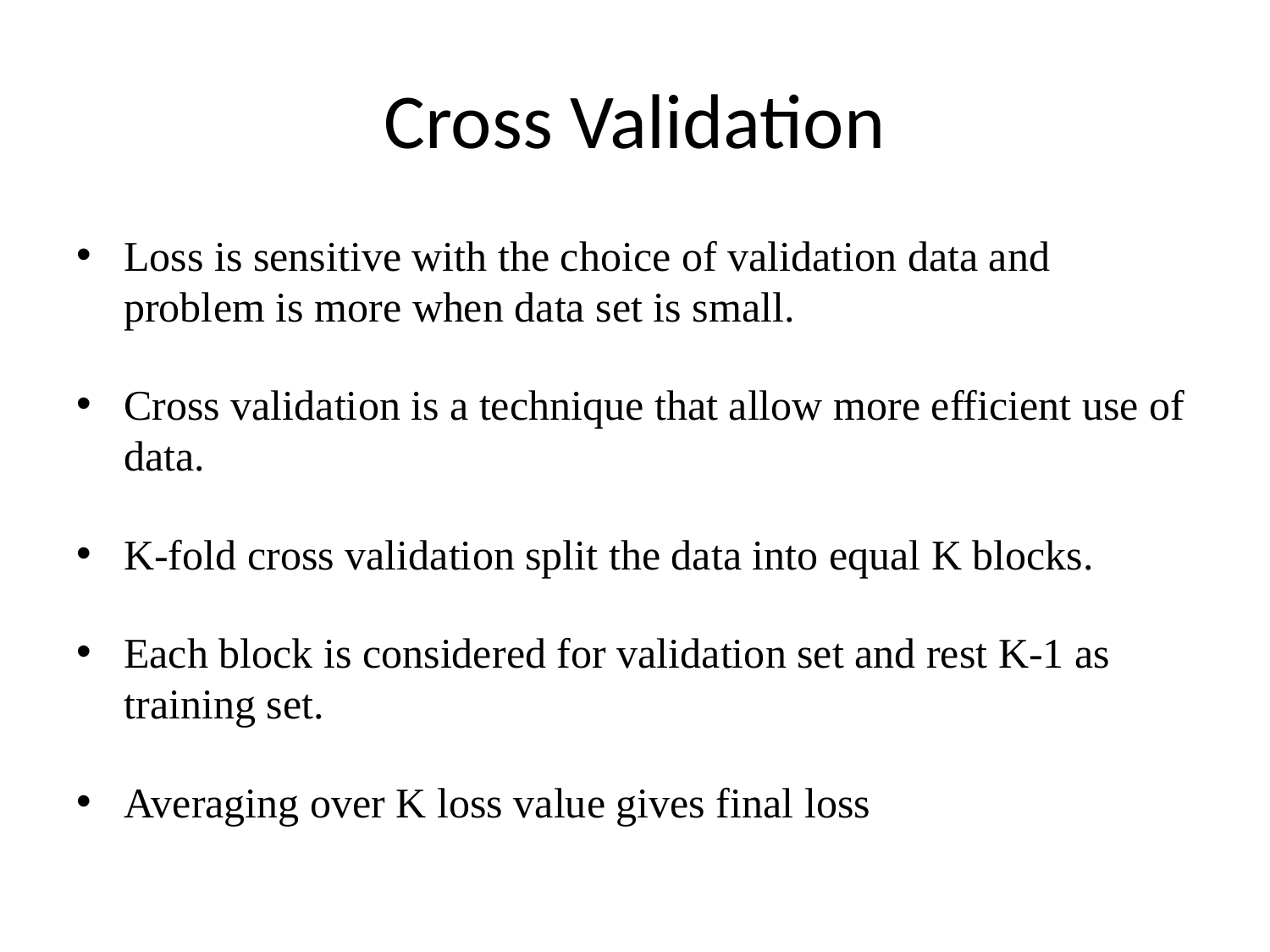

# Cross Validation
Loss is sensitive with the choice of validation data and problem is more when data set is small.

Cross validation is a technique that allow more efficient use of data.

K-fold cross validation split the data into equal K blocks.

Each block is considered for validation set and rest K-1 as training set.

Averaging over K loss value gives final loss